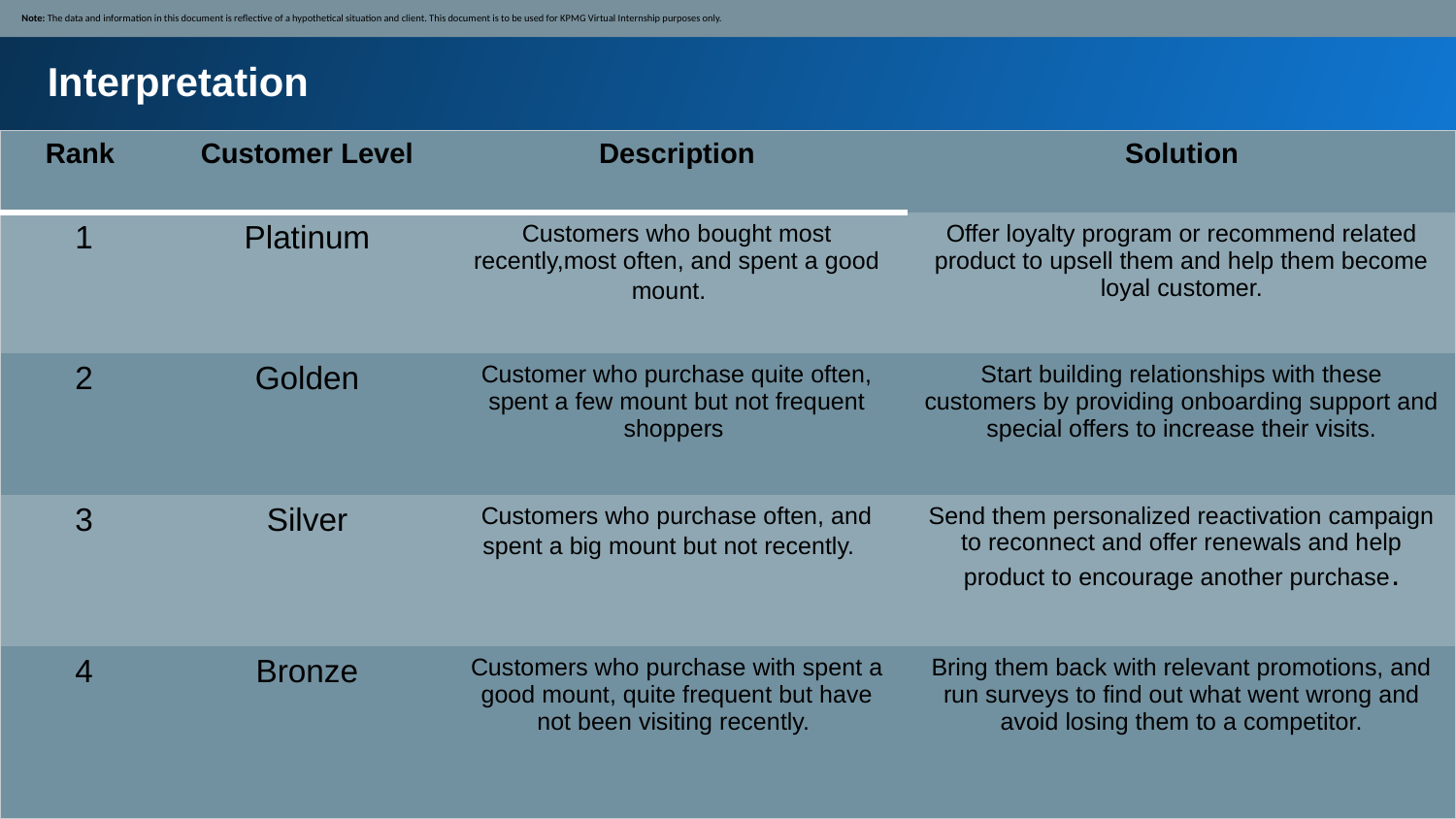

Note: The data and information in this document is reflective of a hypothetical situation and client. This document is to be used for KPMG Virtual Internship purposes only.
Interpretation
| Rank | Customer Level | Description | Solution |
| --- | --- | --- | --- |
| 1 | Platinum | Customers who bought most recently,most often, and spent a good mount. | Offer loyalty program or recommend related product to upsell them and help them become loyal customer. |
| 2 | Golden | Customer who purchase quite often, spent a few mount but not frequent shoppers | Start building relationships with these customers by providing onboarding support and special offers to increase their visits. |
| 3 | Silver | Customers who purchase often, and spent a big mount but not recently. | Send them personalized reactivation campaign to reconnect and offer renewals and help product to encourage another purchase. |
| 4 | Bronze | Customers who purchase with spent a good mount, quite frequent but have not been visiting recently. | Bring them back with relevant promotions, and run surveys to find out what went wrong and avoid losing them to a competitor. |